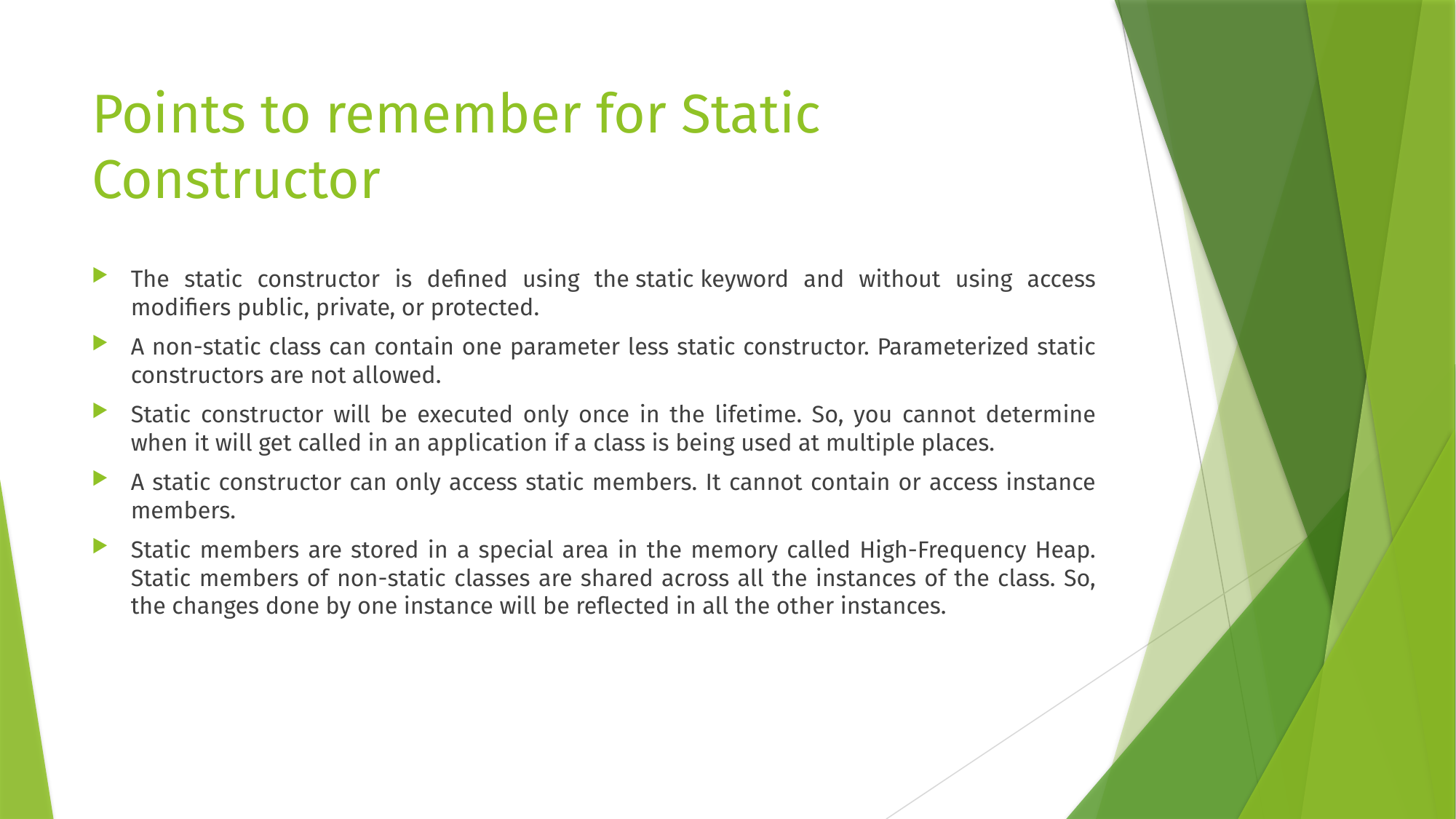

# Points to remember for Static Constructor
The static constructor is defined using the static keyword and without using access modifiers public, private, or protected.
A non-static class can contain one parameter less static constructor. Parameterized static constructors are not allowed.
Static constructor will be executed only once in the lifetime. So, you cannot determine when it will get called in an application if a class is being used at multiple places.
A static constructor can only access static members. It cannot contain or access instance members.
Static members are stored in a special area in the memory called High-Frequency Heap. Static members of non-static classes are shared across all the instances of the class. So, the changes done by one instance will be reflected in all the other instances.